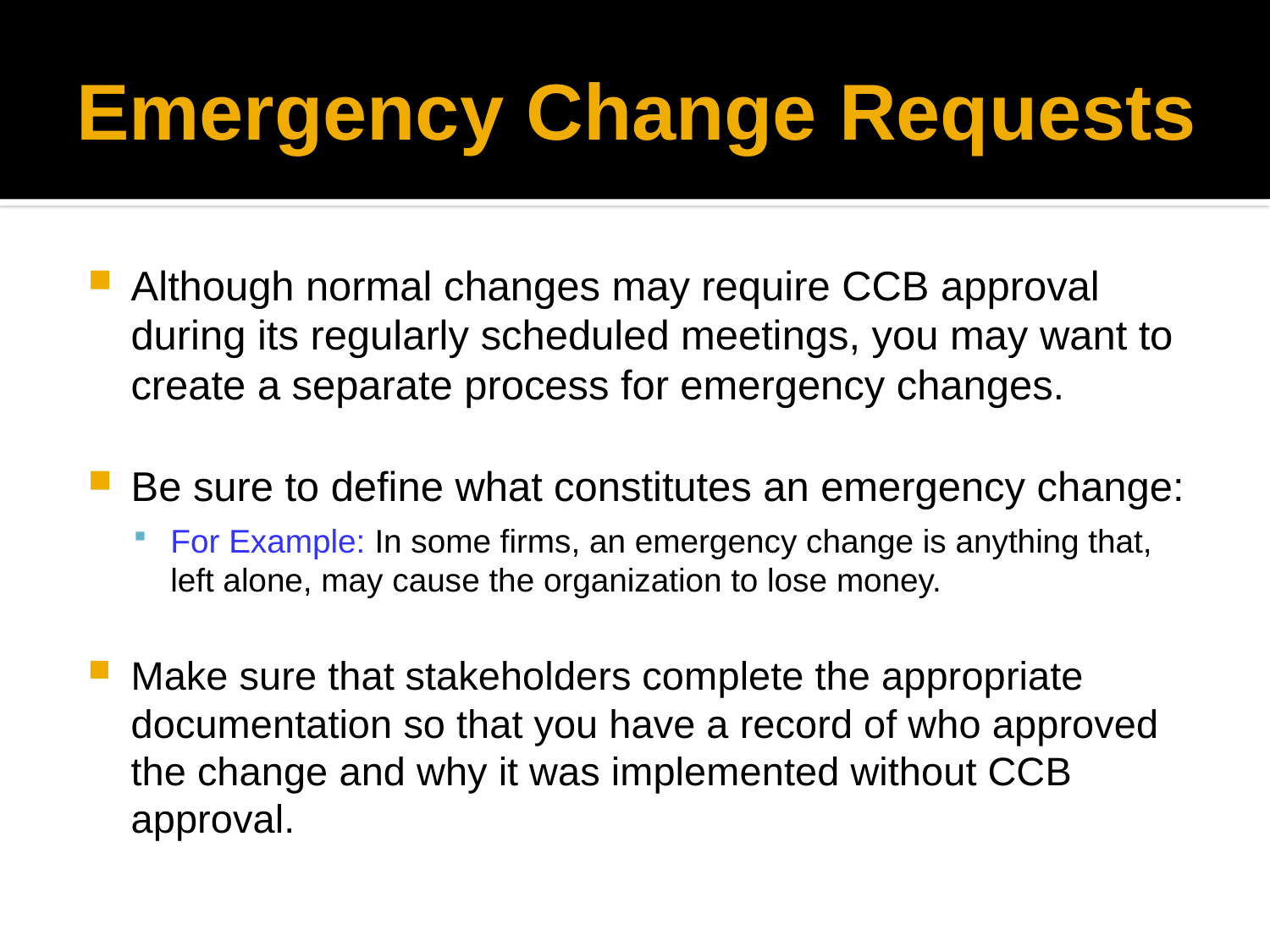

# Emergency Change Requests
Although normal changes may require CCB approval during its regularly scheduled meetings, you may want to create a separate process for emergency changes.
Be sure to define what constitutes an emergency change:
For Example: In some firms, an emergency change is anything that, left alone, may cause the organization to lose money.
Make sure that stakeholders complete the appropriate documentation so that you have a record of who approved the change and why it was implemented without CCB approval.